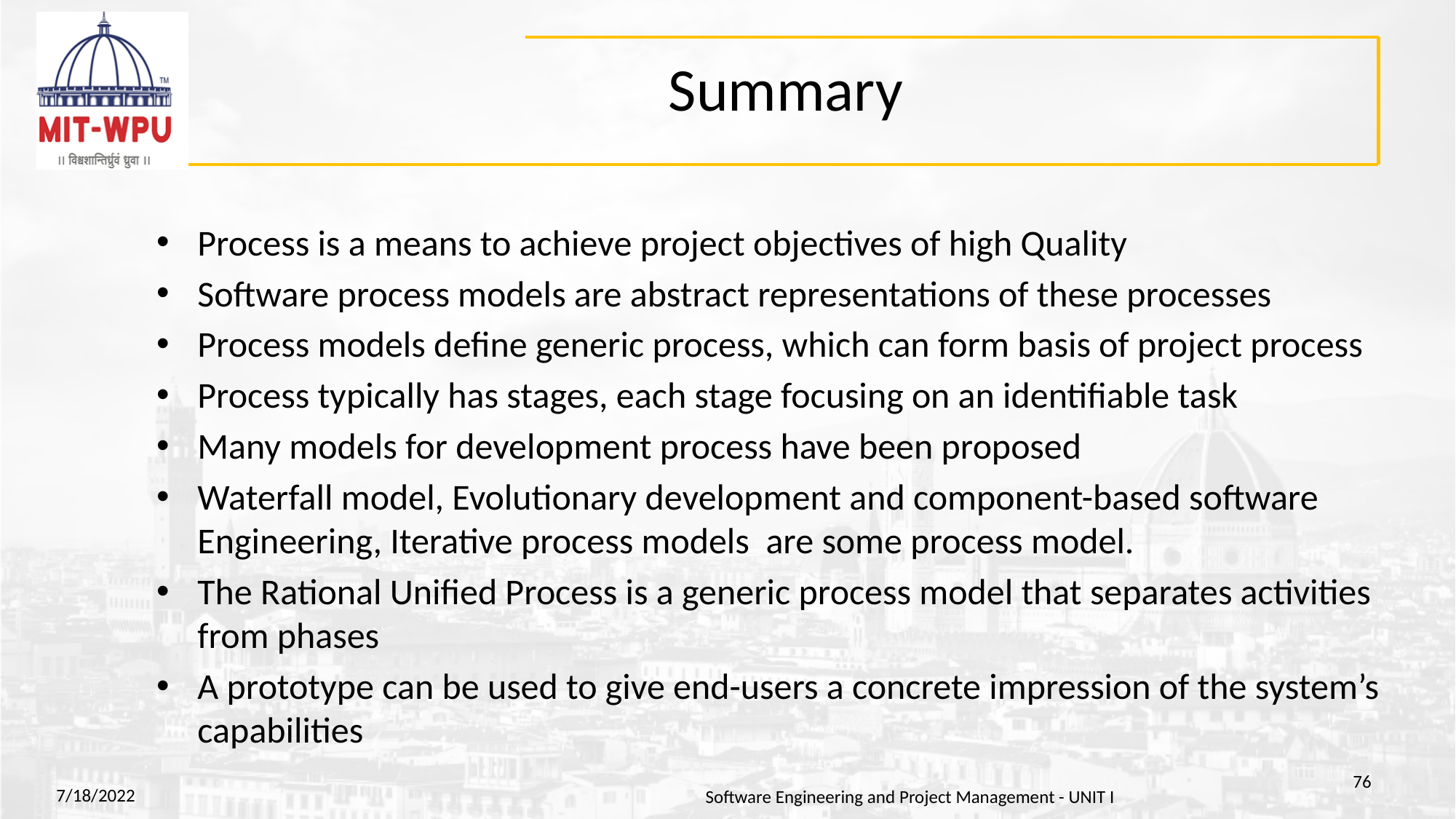

# Summary
Process is a means to achieve project objectives of high Quality
Software process models are abstract representations of these processes
Process models define generic process, which can form basis of project process
Process typically has stages, each stage focusing on an identifiable task
Many models for development process have been proposed
Waterfall model, Evolutionary development and component-based software Engineering, Iterative process models  are some process model.
The Rational Unified Process is a generic process model that separates activities from phases
A prototype can be used to give end-users a concrete impression of the system’s capabilities

76
7/18/2022
Software Engineering and Project Management - UNIT I